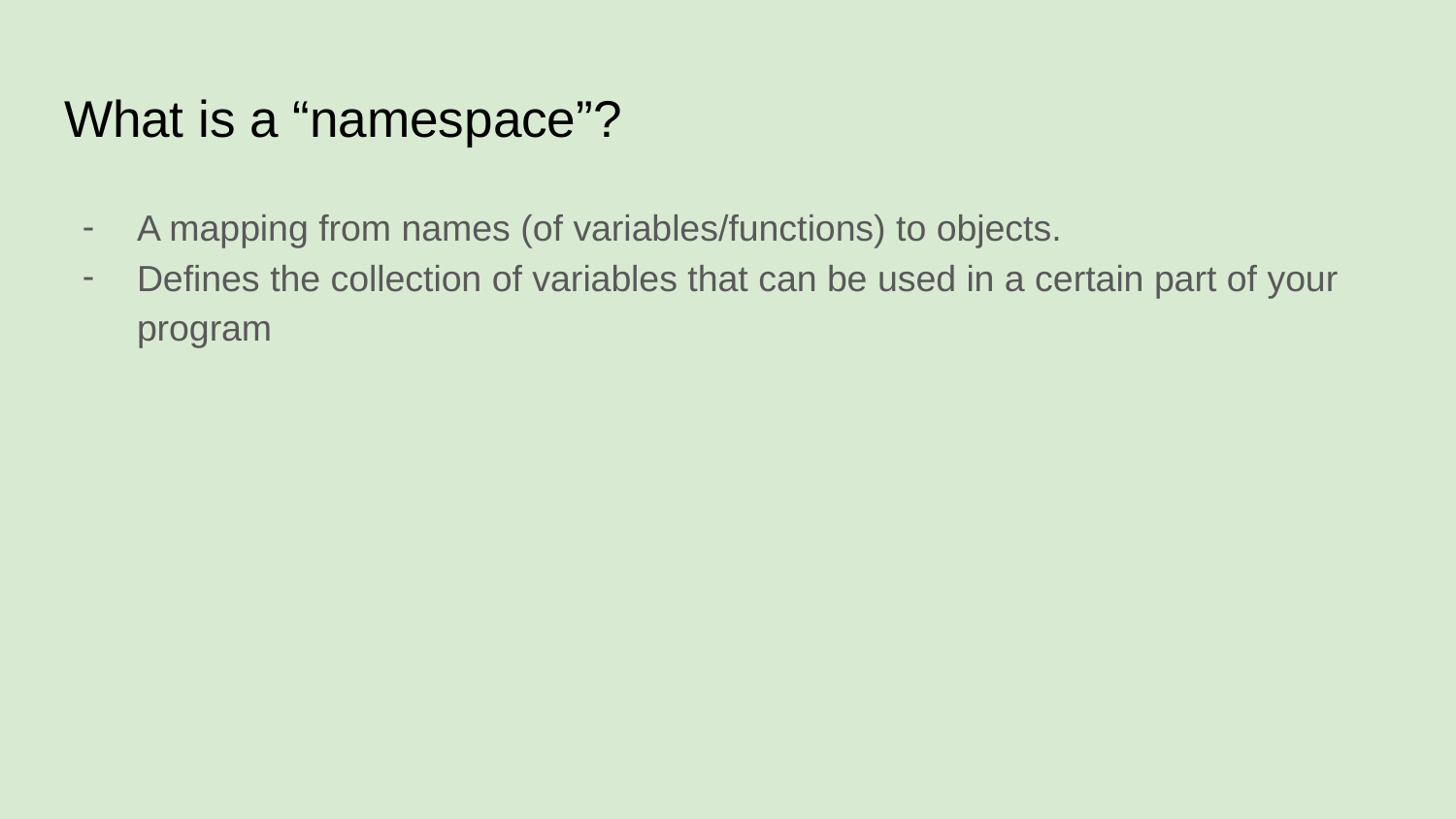

# What is a “namespace”?
A mapping from names (of variables/functions) to objects.
Defines the collection of variables that can be used in a certain part of your program